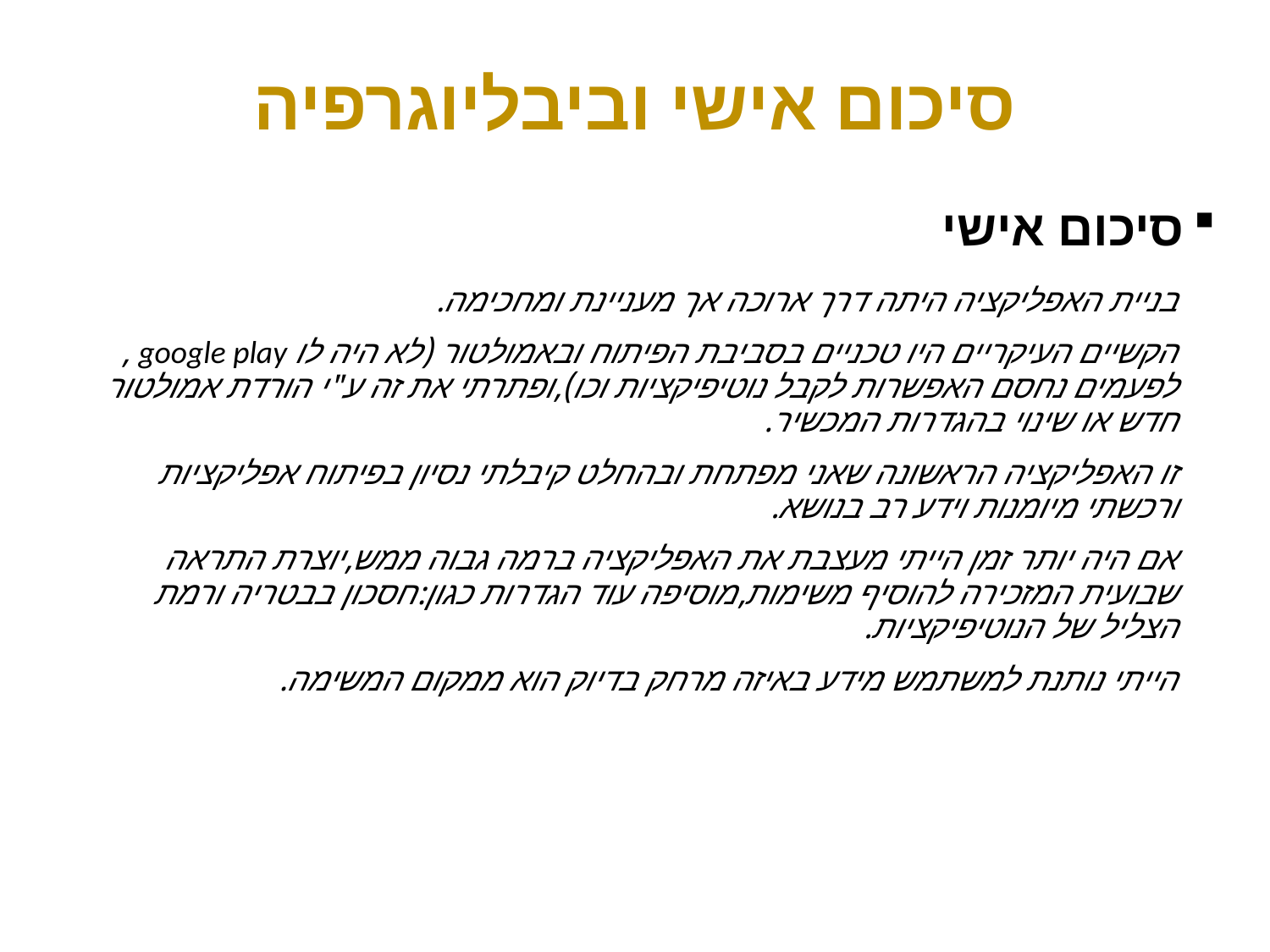

סיכום אישי וביבליוגרפיה
סיכום אישי
בניית האפליקציה היתה דרך ארוכה אך מעניינת ומחכימה.
הקשיים העיקריים היו טכניים בסביבת הפיתוח ובאמולטור (לא היה לו google play ,לפעמים נחסם האפשרות לקבל נוטיפיקציות וכו),ופתרתי את זה ע"י הורדת אמולטור חדש או שינוי בהגדרות המכשיר.
זו האפליקציה הראשונה שאני מפתחת ובהחלט קיבלתי נסיון בפיתוח אפליקציות ורכשתי מיומנות וידע רב בנושא.
אם היה יותר זמן הייתי מעצבת את האפליקציה ברמה גבוה ממש,יוצרת התראה שבועית המזכירה להוסיף משימות,מוסיפה עוד הגדרות כגון:חסכון בבטריה ורמת הצליל של הנוטיפיקציות.
הייתי נותנת למשתמש מידע באיזה מרחק בדיוק הוא ממקום המשימה.